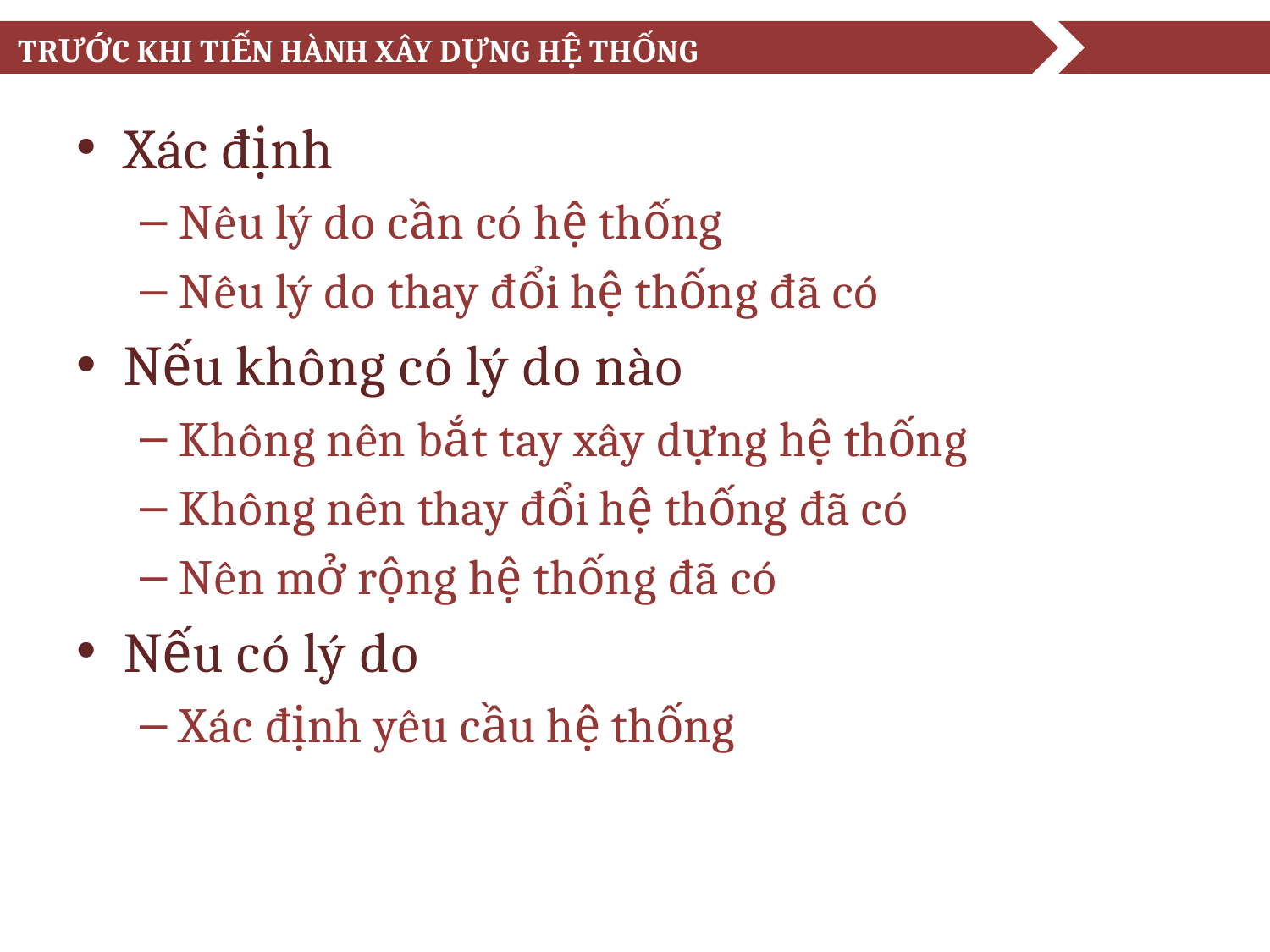

# Trước khi tiến hành xây dựng hệ thống
Xác định
Nêu lý do cần có hệ thống
Nêu lý do thay đổi hệ thống đã có
Nếu không có lý do nào
Không nên bắt tay xây dựng hệ thống
Không nên thay đổi hệ thống đã có
Nên mở rộng hệ thống đã có
Nếu có lý do
Xác định yêu cầu hệ thống